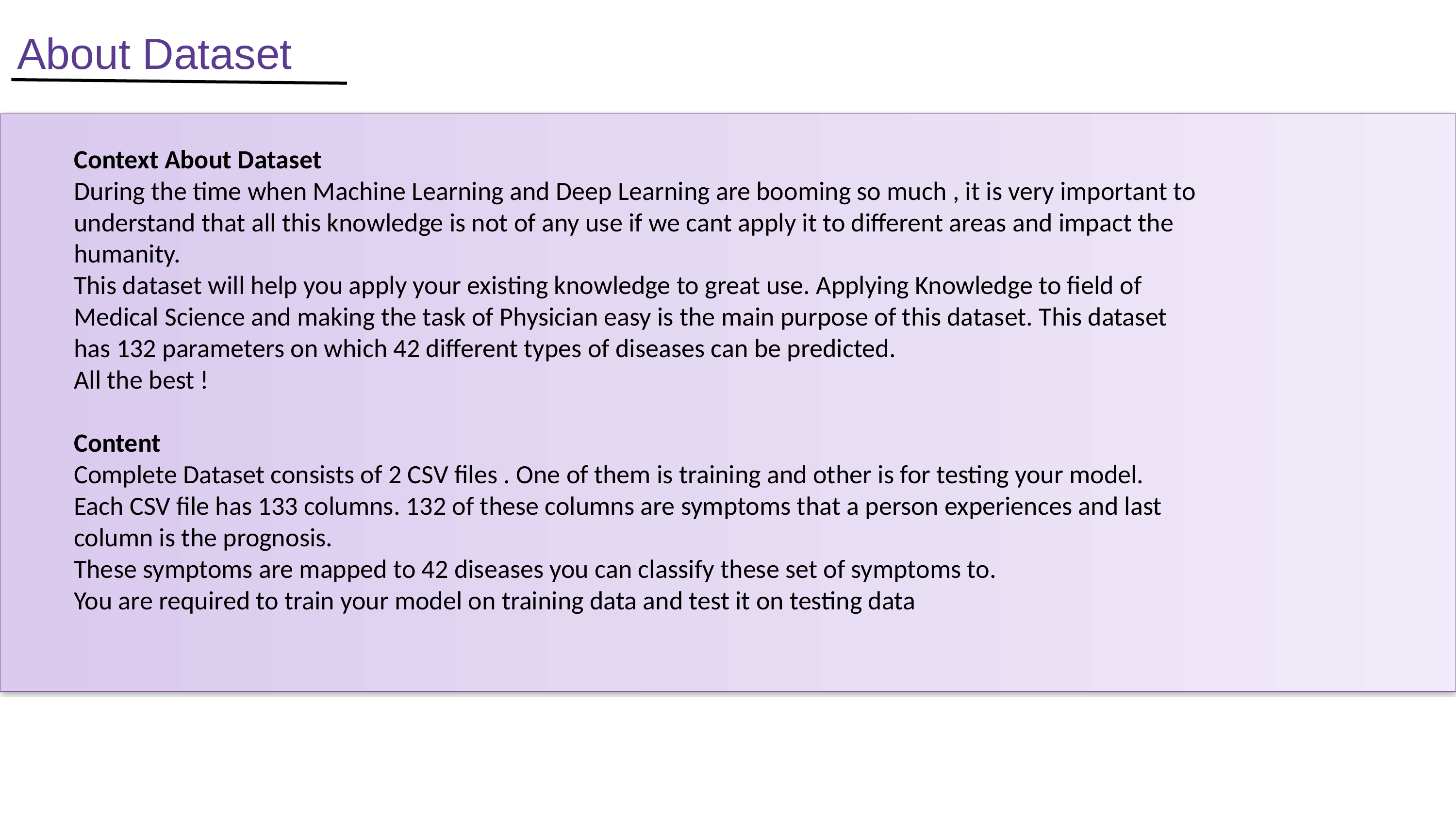

About Dataset

Context About Dataset
During the time when Machine Learning and Deep Learning are booming so much , it is very important to understand that all this knowledge is not of any use if we cant apply it to different areas and impact the humanity.
This dataset will help you apply your existing knowledge to great use. Applying Knowledge to field of Medical Science and making the task of Physician easy is the main purpose of this dataset. This dataset has 132 parameters on which 42 different types of diseases can be predicted.
All the best !

Content
Complete Dataset consists of 2 CSV files . One of them is training and other is for testing your model.
Each CSV file has 133 columns. 132 of these columns are symptoms that a person experiences and last column is the prognosis.
These symptoms are mapped to 42 diseases you can classify these set of symptoms to.
You are required to train your model on training data and test it on testing data